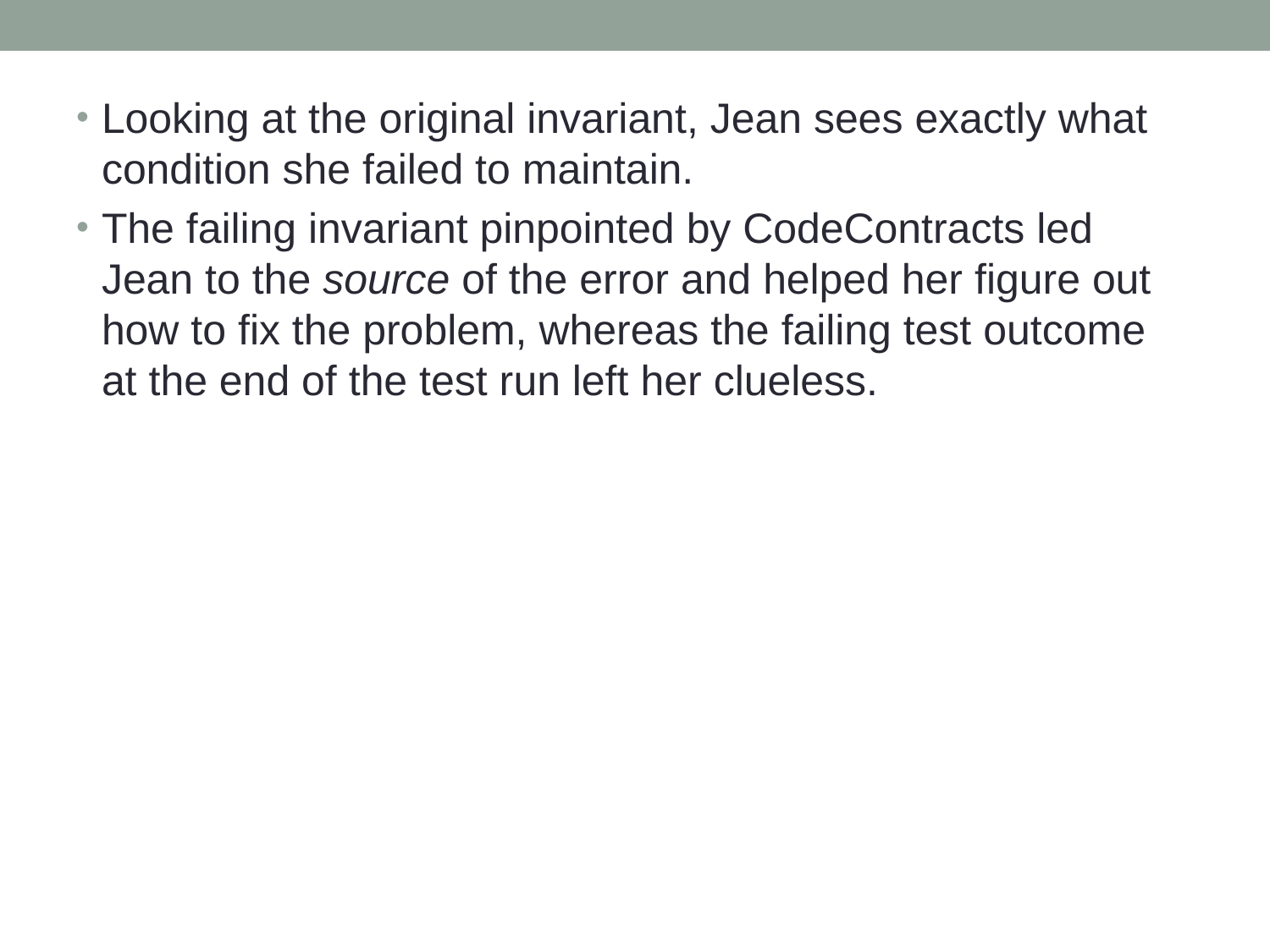

Looking at the original invariant, Jean sees exactly what condition she failed to maintain.
The failing invariant pinpointed by CodeContracts led Jean to the source of the error and helped her figure out how to fix the problem, whereas the failing test outcome at the end of the test run left her clueless.